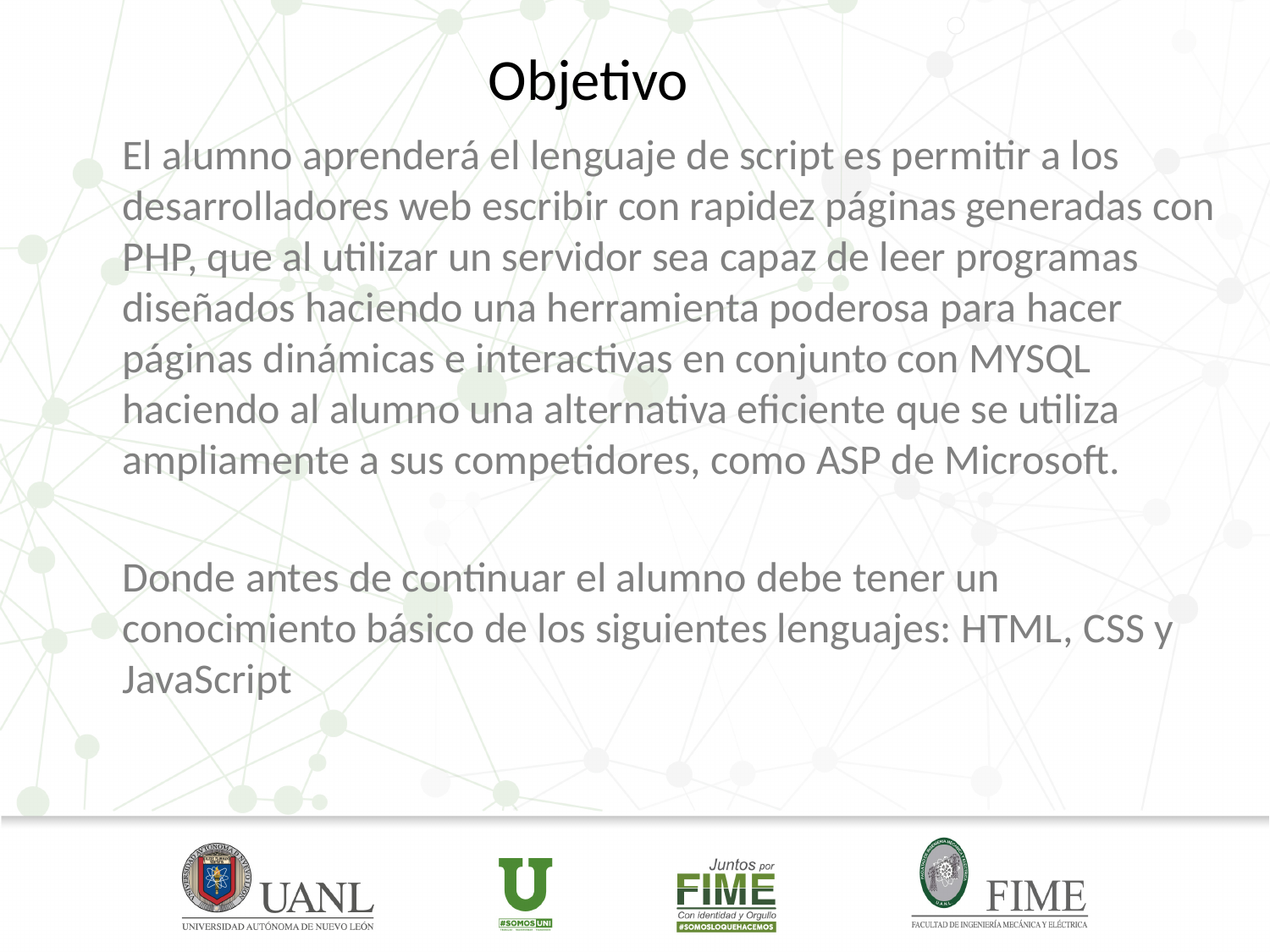

# Objetivo
El alumno aprenderá el lenguaje de script es permitir a los desarrolladores web escribir con rapidez páginas generadas con PHP, que al utilizar un servidor sea capaz de leer programas diseñados haciendo una herramienta poderosa para hacer páginas dinámicas e interactivas en conjunto con MYSQL haciendo al alumno una alternativa eficiente que se utiliza ampliamente a sus competidores, como ASP de Microsoft. ​

Donde antes de continuar el alumno debe tener un conocimiento básico de los siguientes lenguajes: HTML​, CSS y JavaScript​